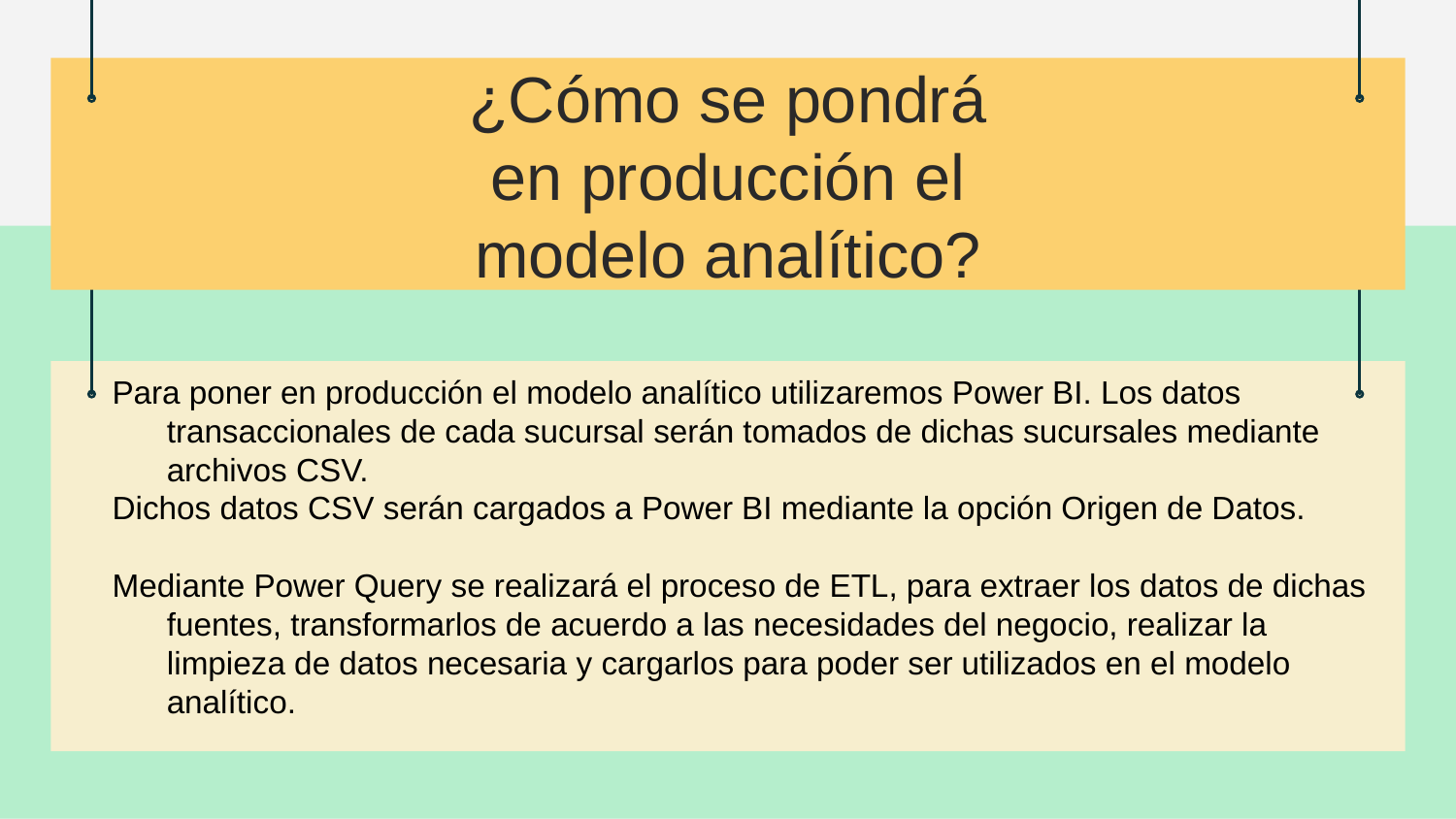

# ¿Cómo se pondrá en producción el modelo analítico?
Para poner en producción el modelo analítico utilizaremos Power BI. Los datos transaccionales de cada sucursal serán tomados de dichas sucursales mediante archivos CSV.
Dichos datos CSV serán cargados a Power BI mediante la opción Origen de Datos.

Mediante Power Query se realizará el proceso de ETL, para extraer los datos de dichas fuentes, transformarlos de acuerdo a las necesidades del negocio, realizar la limpieza de datos necesaria y cargarlos para poder ser utilizados en el modelo analítico.